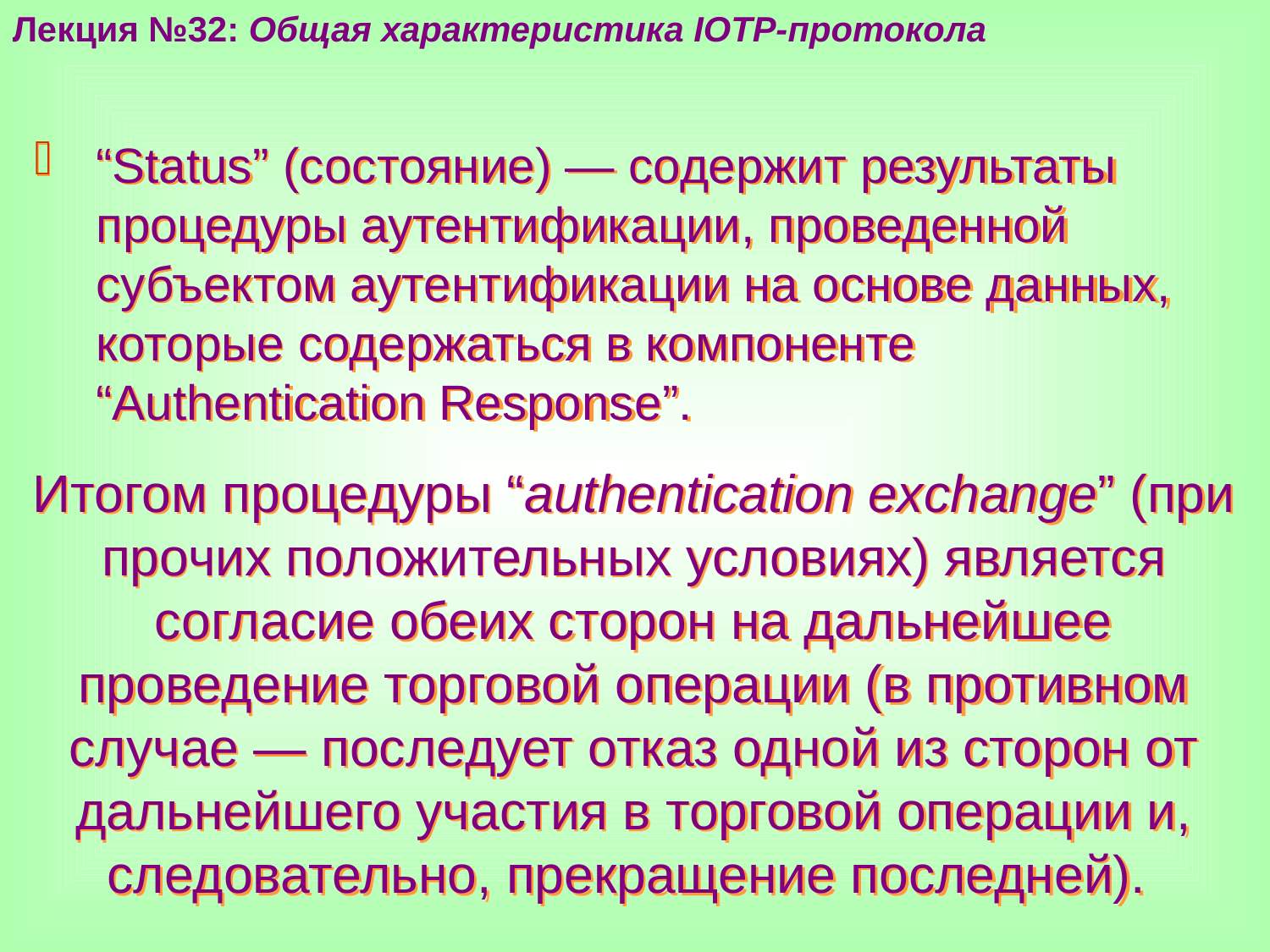

Лекция №32: Общая характеристика IOTP-протокола
“Status” (состояние) — содержит результаты процедуры аутентификации, проведенной субъектом аутентификации на основе данных, которые содержаться в компоненте “Authentication Response”.
Итогом процедуры “authentication exchange” (при прочих положительных условиях) является согласие обеих сторон на дальнейшее проведение торговой операции (в противном случае — последует отказ одной из сторон от дальнейшего участия в торговой операции и, следовательно, прекращение последней).